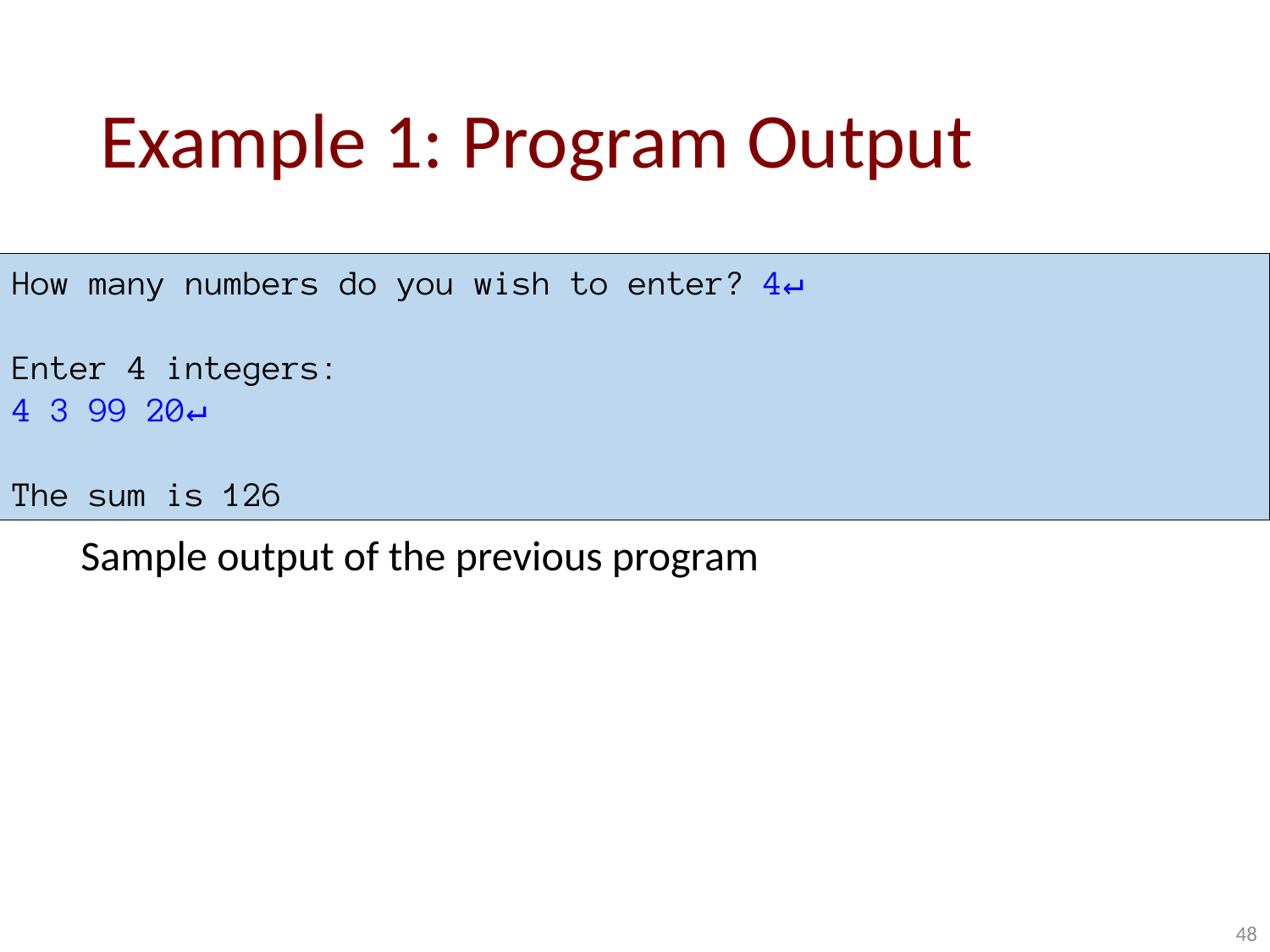

# Example 1: Program Output
How many numbers do you wish to enter? 4↵

Enter 4 integers:
4 3 99 20↵

The sum is 126
Sample output of the previous program
48